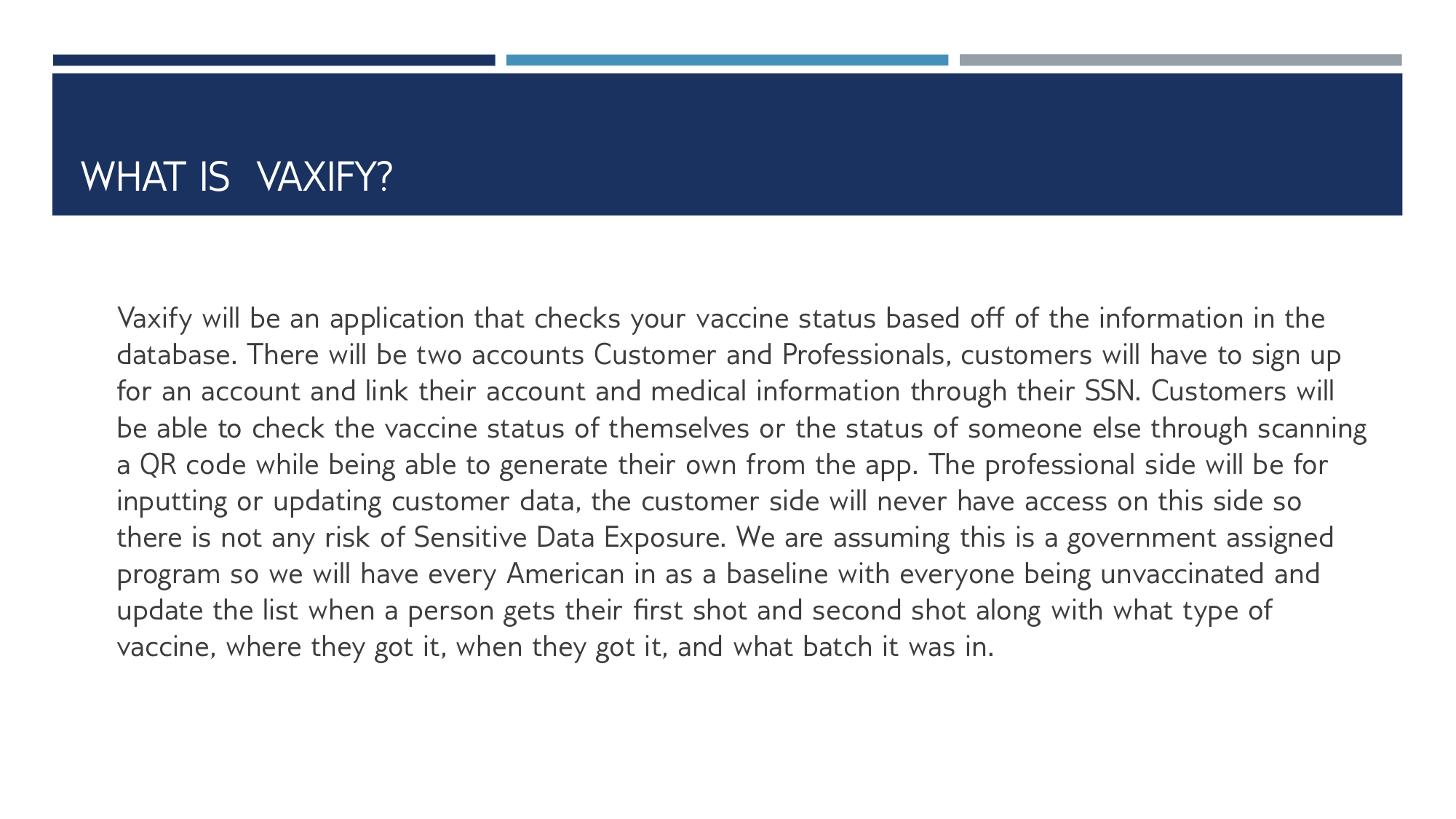

# WHAT IS  VAXIFY?
   Vaxify will be an application that checks your vaccine status based off of the information in the database. There will be two accounts Customer and Professionals, customers will have to sign up for an account and link their account and medical information through their SSN. Customers will be able to check the vaccine status of themselves or the status of someone else through scanning a QR code while being able to generate their own from the app. The professional side will be for inputting or updating customer data, the customer side will never have access on this side so there is not any risk of Sensitive Data Exposure. We are assuming this is a government assigned program so we will have every American in as a baseline with everyone being unvaccinated and update the list when a person gets their first shot and second shot along with what type of vaccine, where they got it, when they got it, and what batch it was in.